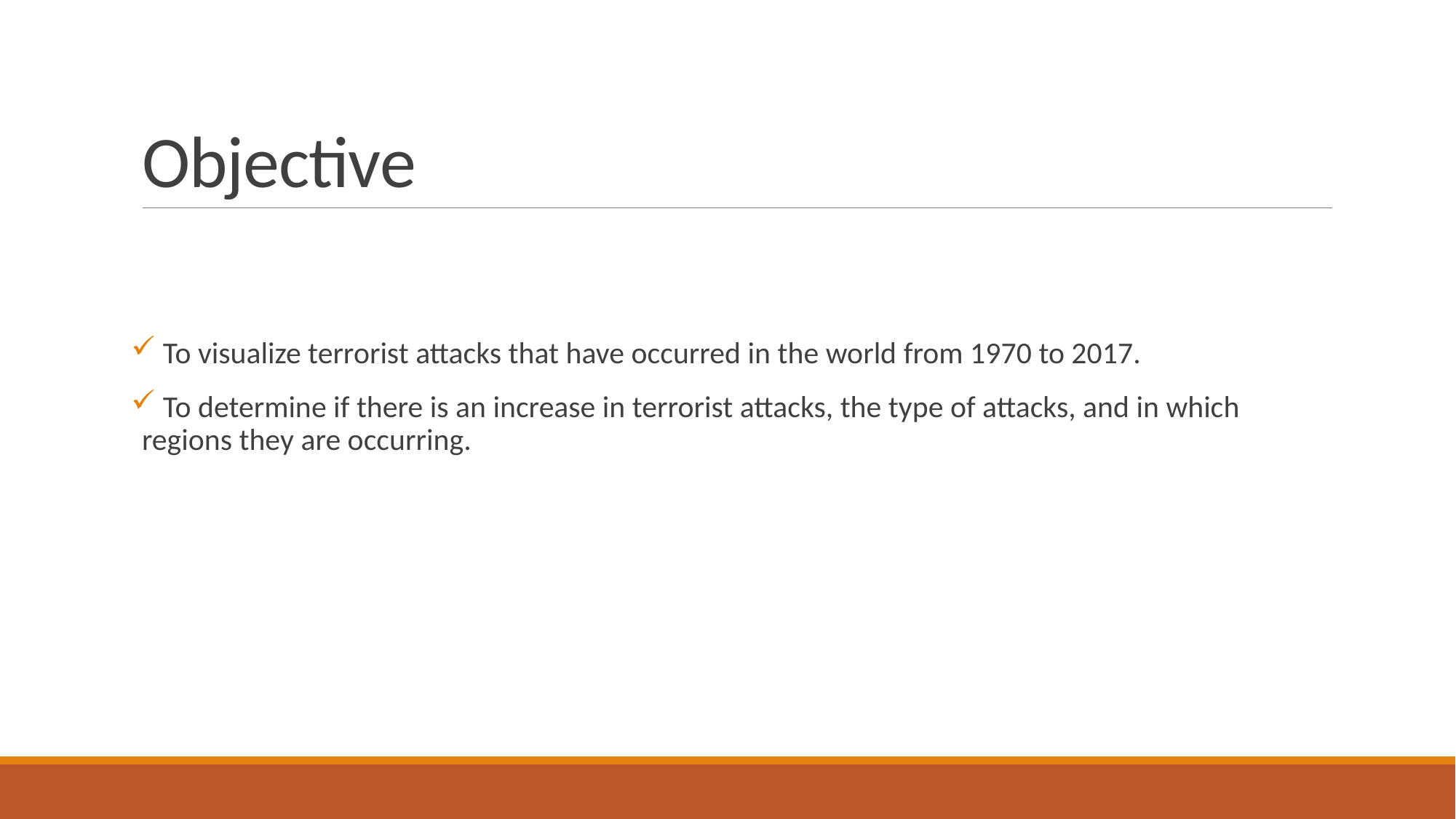

# Objective

 To visualize terrorist attacks that have occurred in the world from 1970 to 2017.
 To determine if there is an increase in terrorist attacks, the type of attacks, and in which regions they are occurring.